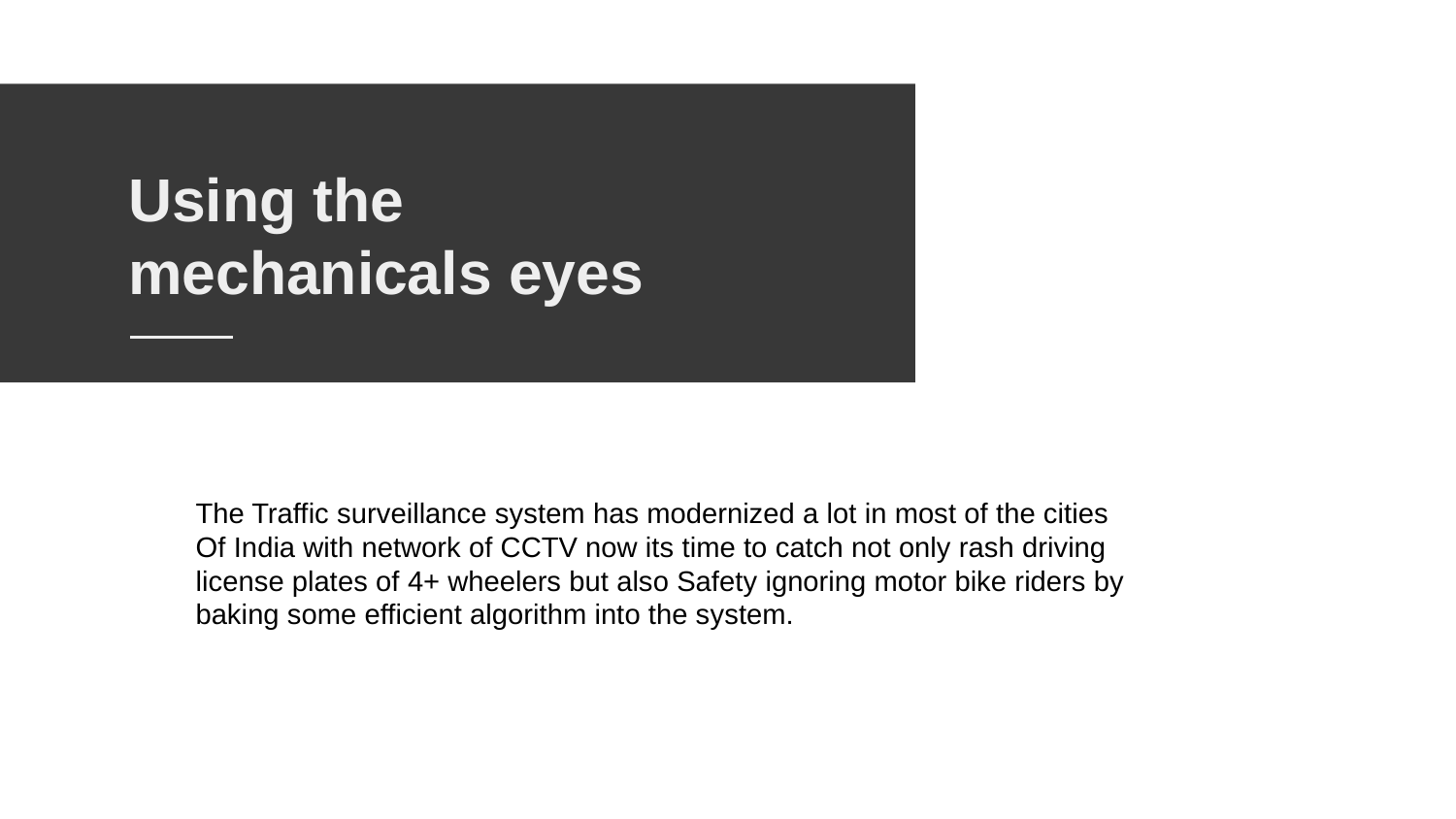

# Using the mechanicals eyes
The Traffic surveillance system has modernized a lot in most of the cities
Of India with network of CCTV now its time to catch not only rash driving
license plates of 4+ wheelers but also Safety ignoring motor bike riders by
baking some efficient algorithm into the system.